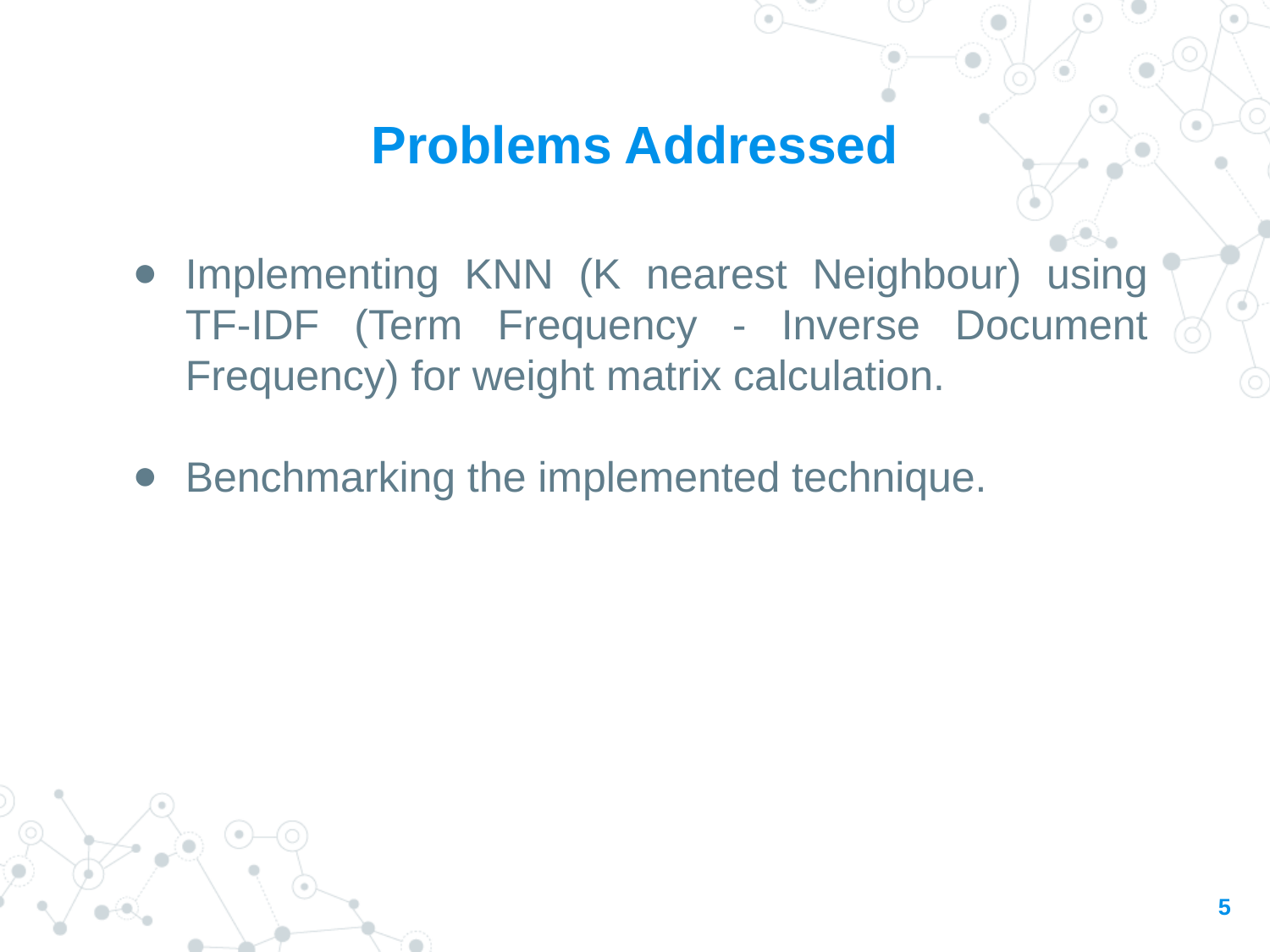

# Problems Addressed
Implementing KNN (K nearest Neighbour) using TF-IDF (Term Frequency - Inverse Document Frequency) for weight matrix calculation.

Benchmarking the implemented technique.
5